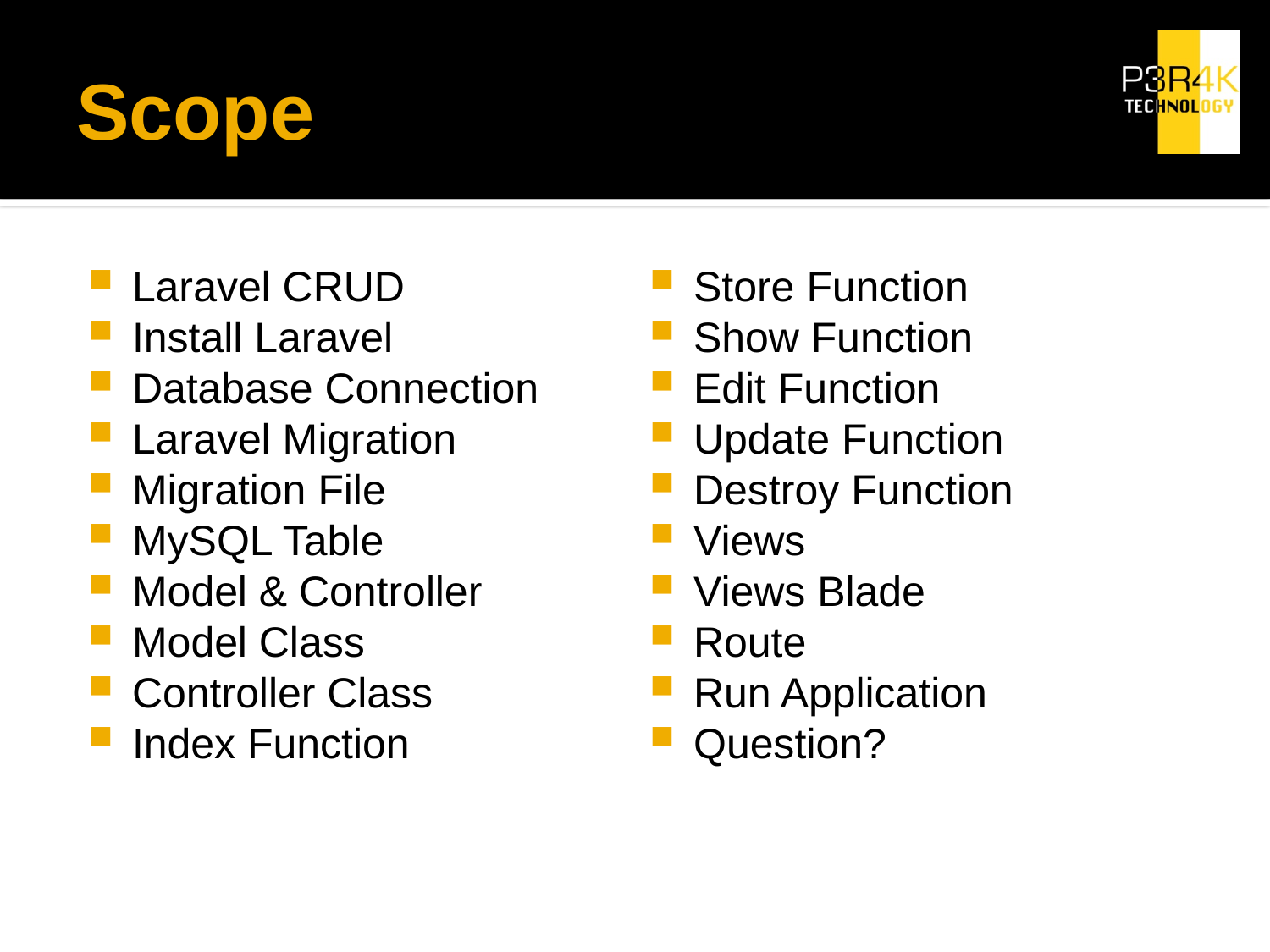

# Scope
Laravel CRUD
Install Laravel
Database Connection
Laravel Migration
Migration File
MySQL Table
Model & Controller
Model Class
Controller Class
Index Function

Store Function
Show Function
Edit Function
Update Function
Destroy Function
Views
Views Blade
Route
Run Application
Question?